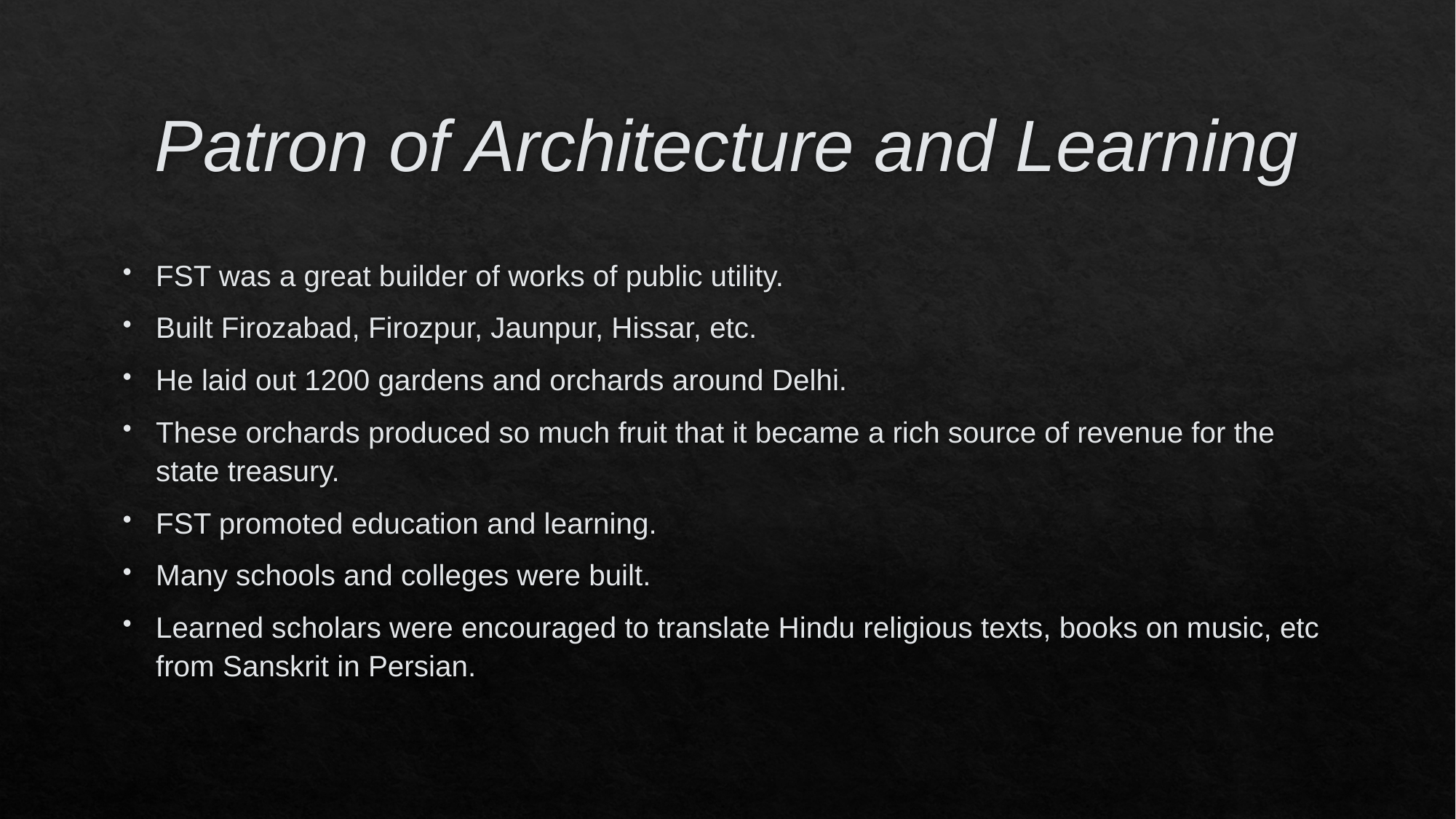

# Patron of Architecture and Learning
FST was a great builder of works of public utility.
Built Firozabad, Firozpur, Jaunpur, Hissar, etc.
He laid out 1200 gardens and orchards around Delhi.
These orchards produced so much fruit that it became a rich source of revenue for the state treasury.
FST promoted education and learning.
Many schools and colleges were built.
Learned scholars were encouraged to translate Hindu religious texts, books on music, etc from Sanskrit in Persian.